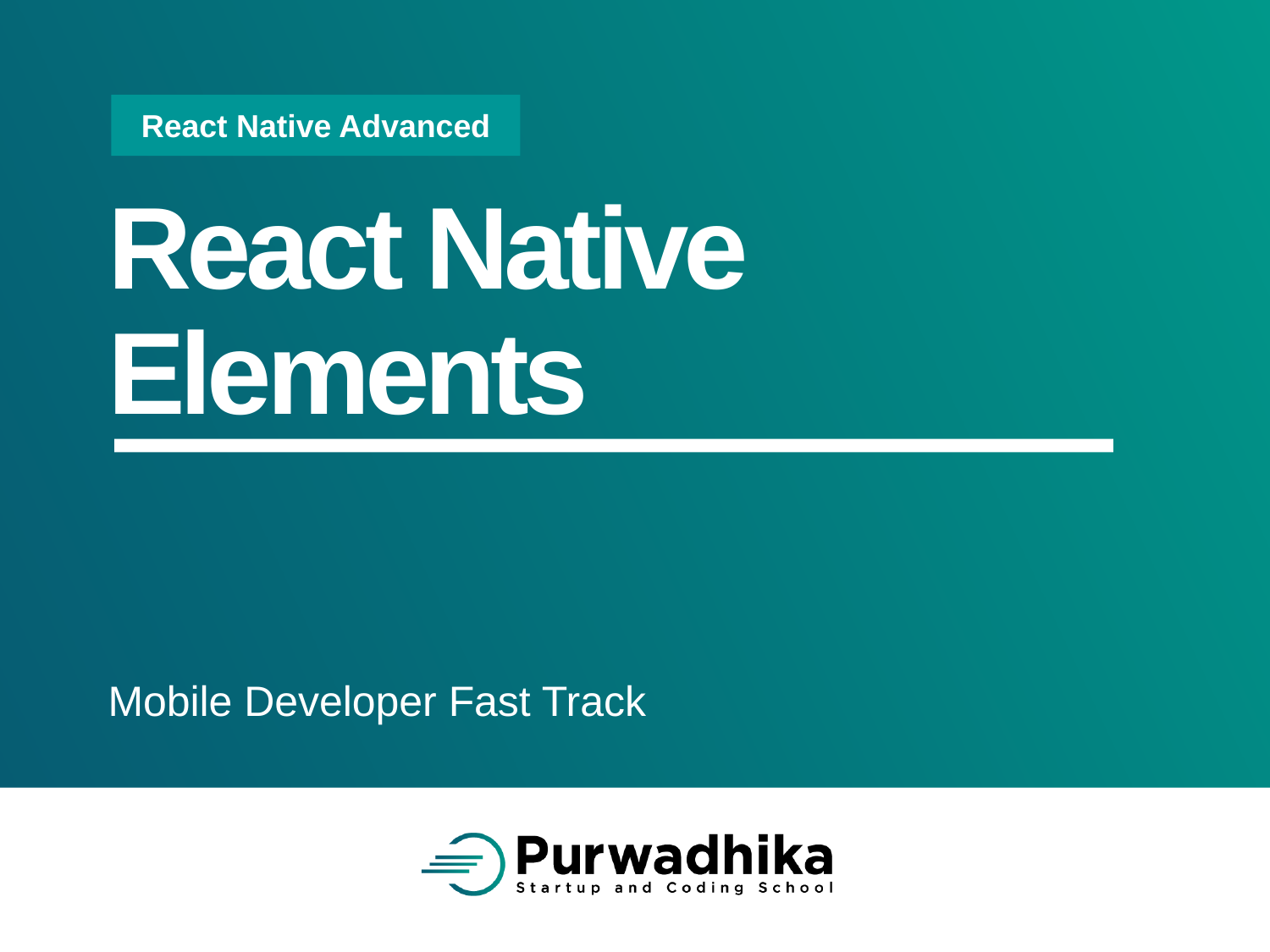

# React Native Elements

Mobile Developer Fast Track